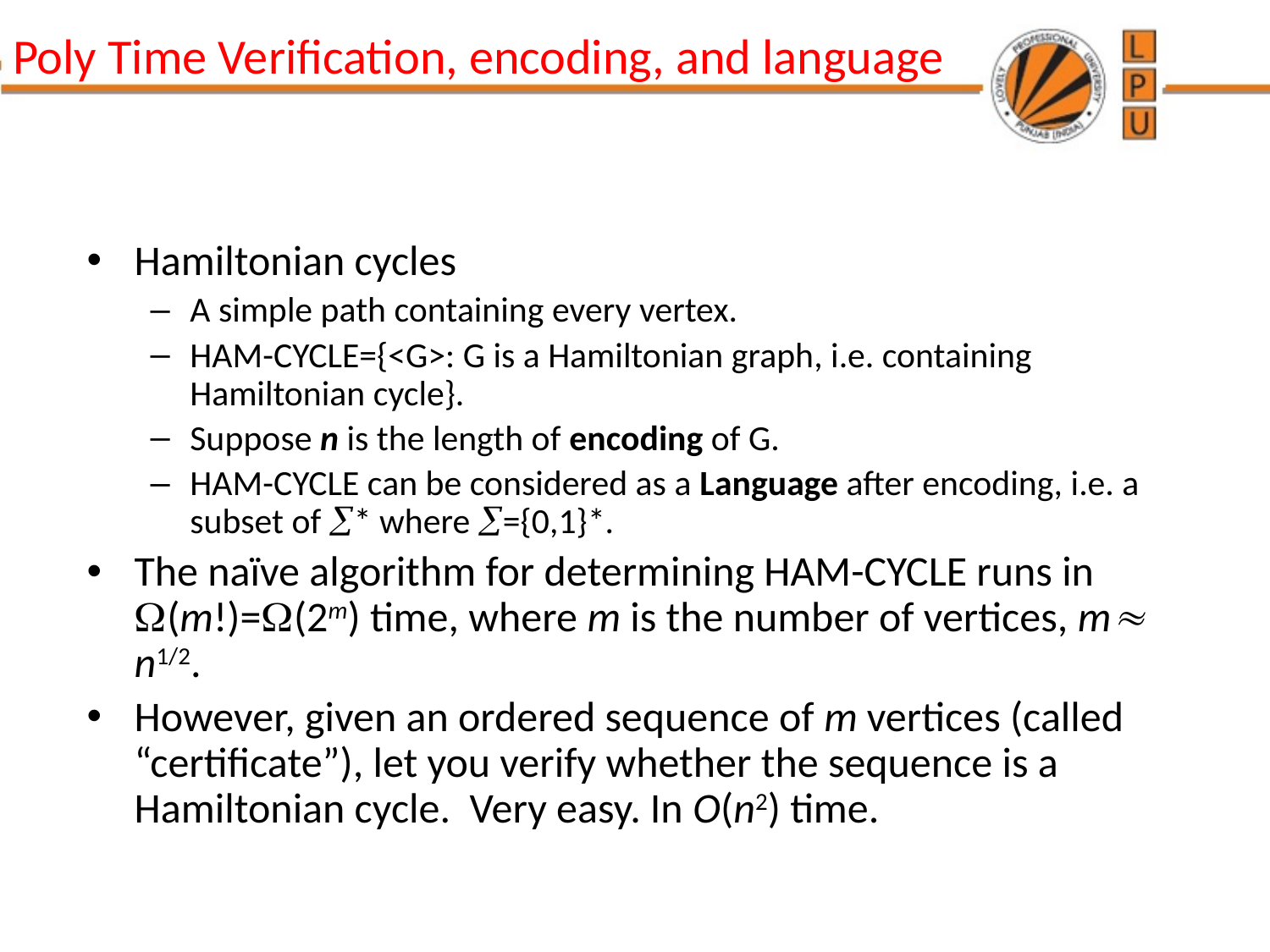

# Poly Time Verification, encoding, and language
Hamiltonian cycles
A simple path containing every vertex.
HAM-CYCLE={<G>: G is a Hamiltonian graph, i.e. containing Hamiltonian cycle}.
Suppose n is the length of encoding of G.
HAM-CYCLE can be considered as a Language after encoding, i.e. a subset of ∑* where ∑={0,1}*.
The naïve algorithm for determining HAM-CYCLE runs in Ω(m!)=Ω(2m) time, where m is the number of vertices, m≈ n1/2.
However, given an ordered sequence of m vertices (called “certificate”), let you verify whether the sequence is a Hamiltonian cycle.  Very easy. In O(n2) time.